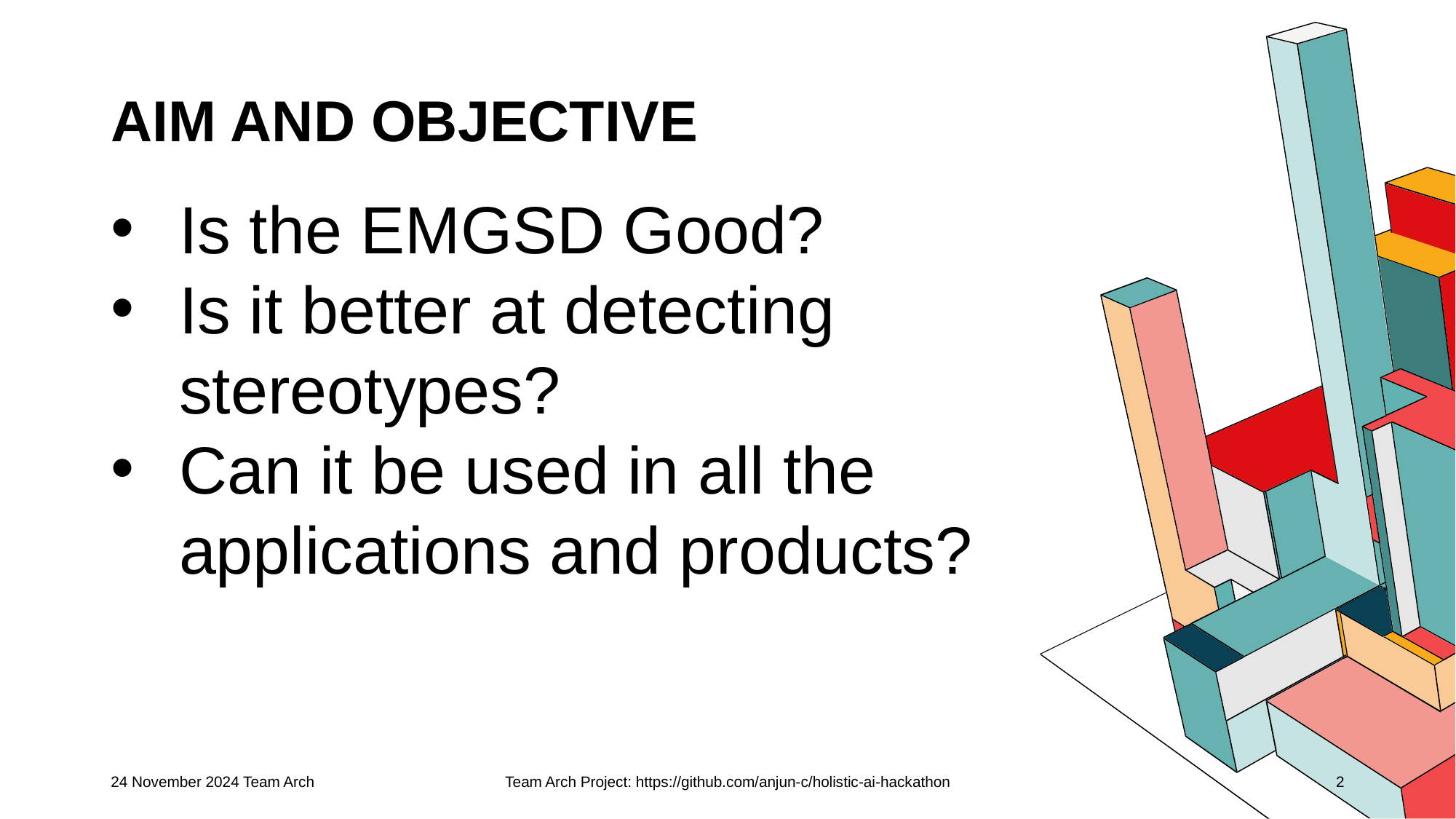

# Aim and objective
Is the EMGSD Good?
Is it better at detecting stereotypes?
Can it be used in all the applications and products?
24 November 2024 Team Arch
Team Arch Project: https://github.com/anjun-c/holistic-ai-hackathon
2